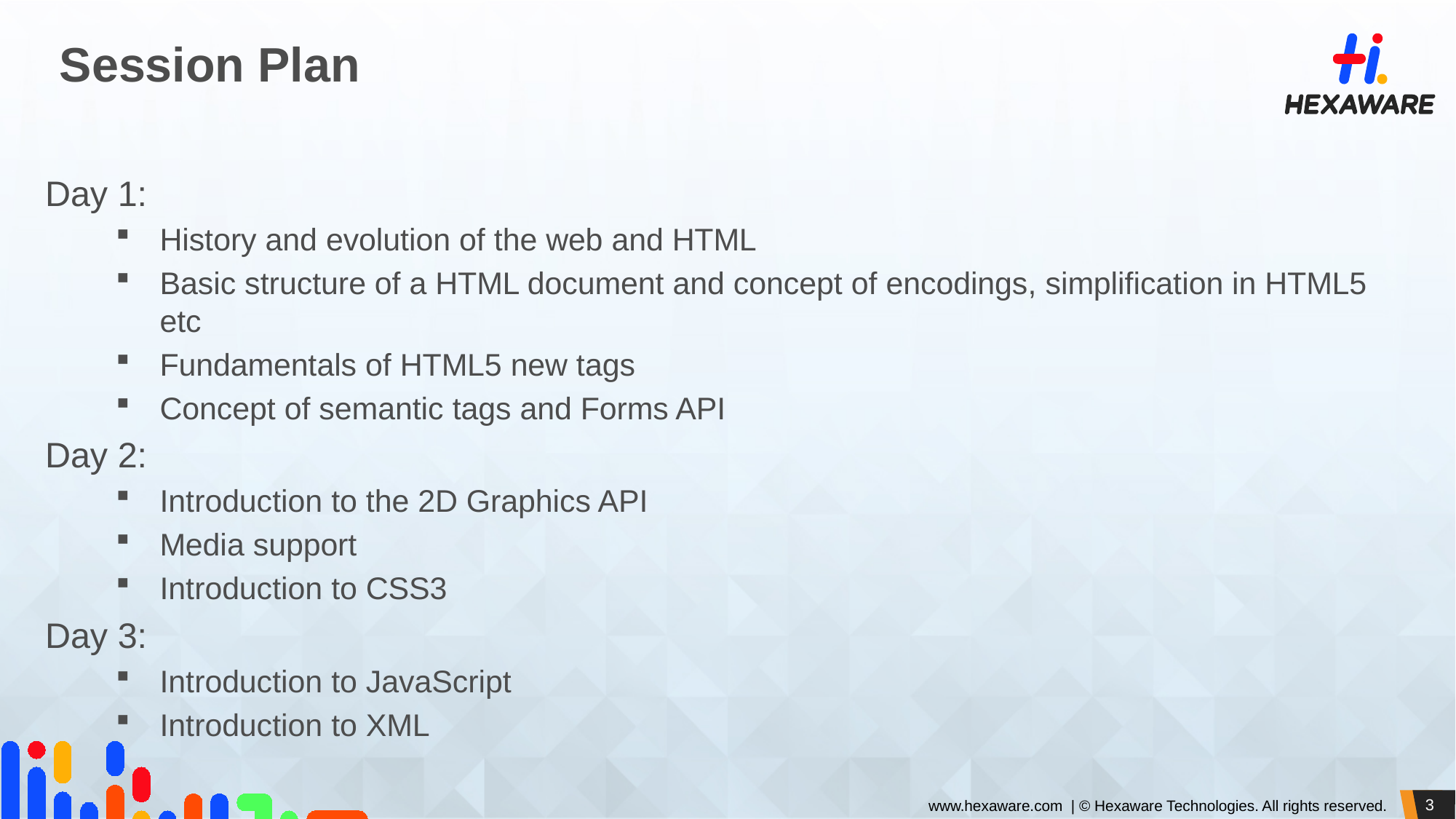

# Session Plan
Day 1:
History and evolution of the web and HTML
Basic structure of a HTML document and concept of encodings, simplification in HTML5 etc
Fundamentals of HTML5 new tags
Concept of semantic tags and Forms API
Day 2:
Introduction to the 2D Graphics API
Media support
Introduction to CSS3
Day 3:
Introduction to JavaScript
Introduction to XML